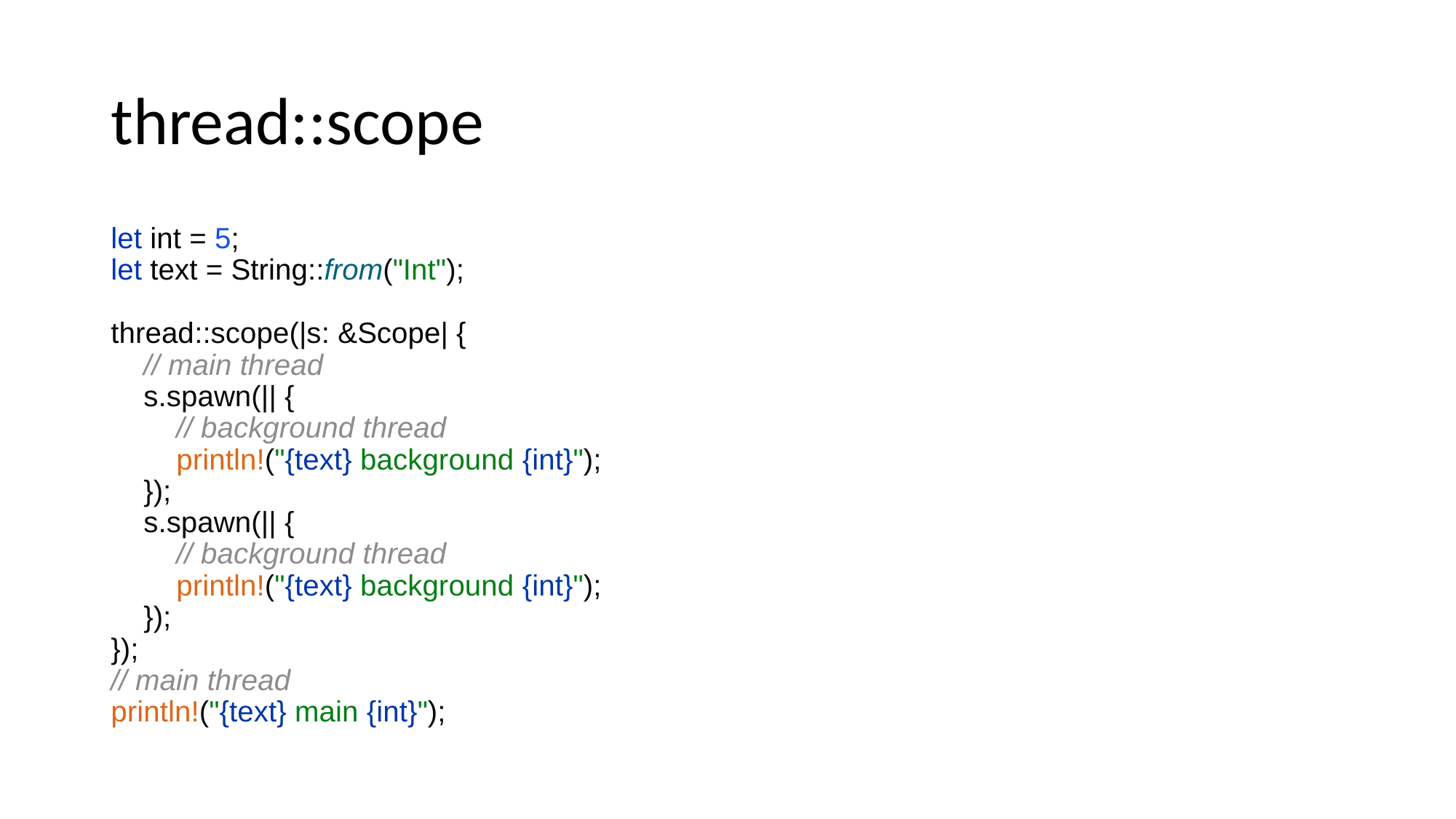

# thread::scope
let int = 5;
let text = String::from("Int");
thread::scope(|s: &Scope| {
    // main thread
    s.spawn(|| {
        // background thread
        println!("{text} background {int}");
    });
    s.spawn(|| {
        // background thread
        println!("{text} background {int}");
    });
});
// main thread
println!("{text} main {int}");